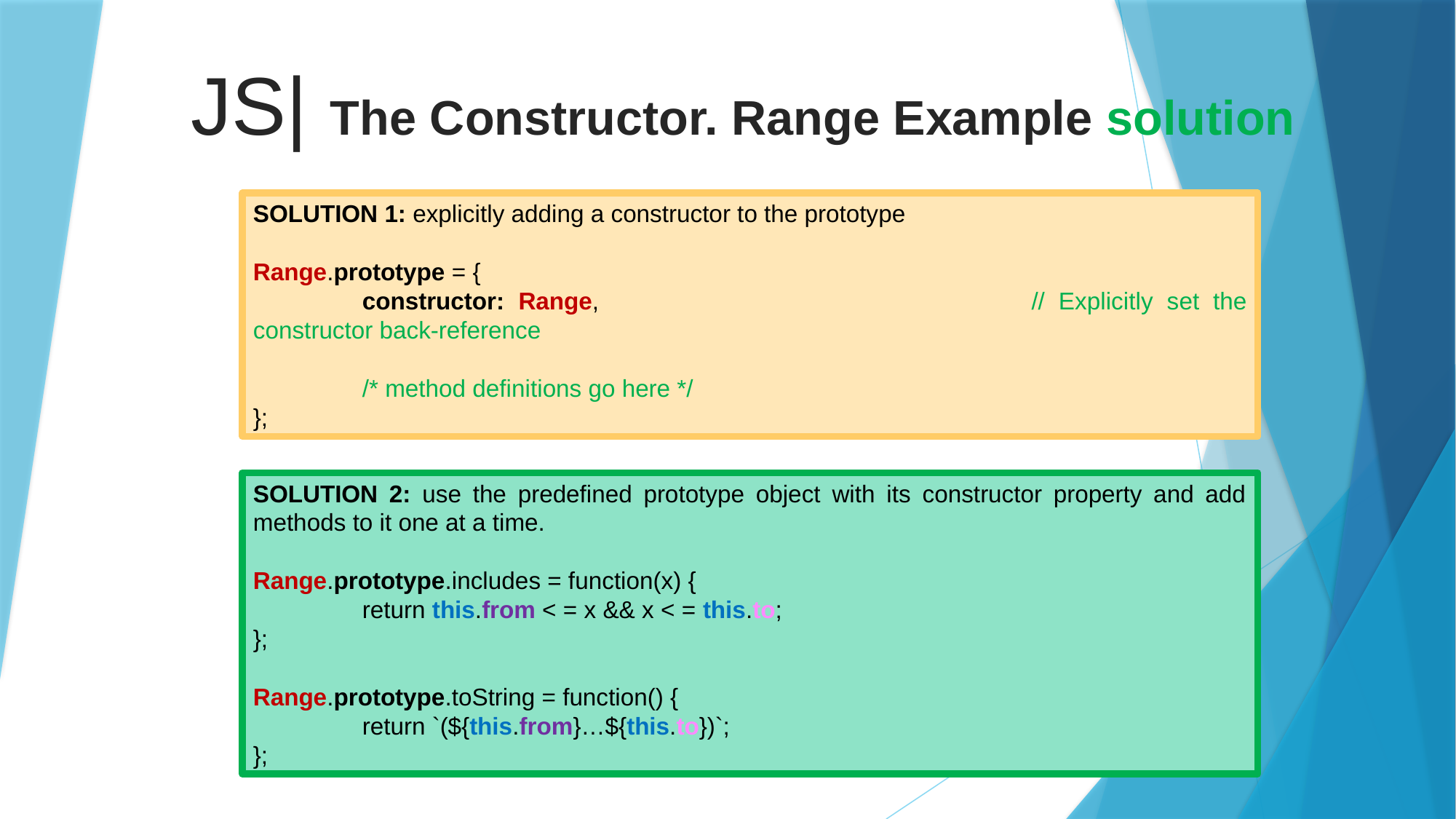

# JS| The Constructor. Range Example solution
SOLUTION 1: explicitly adding a constructor to the prototype

Range.prototype = {
	constructor: Range, 				// Explicitly set the constructor back-reference

	/* method definitions go here */
};
SOLUTION 2: use the predefined prototype object with its constructor property and add methods to it one at a time.

Range.prototype.includes = function(x) {
	return this.from < = x && x < = this.to;
};

Range.prototype.toString = function() {
	return `(${this.from}…${this.to})`;
};